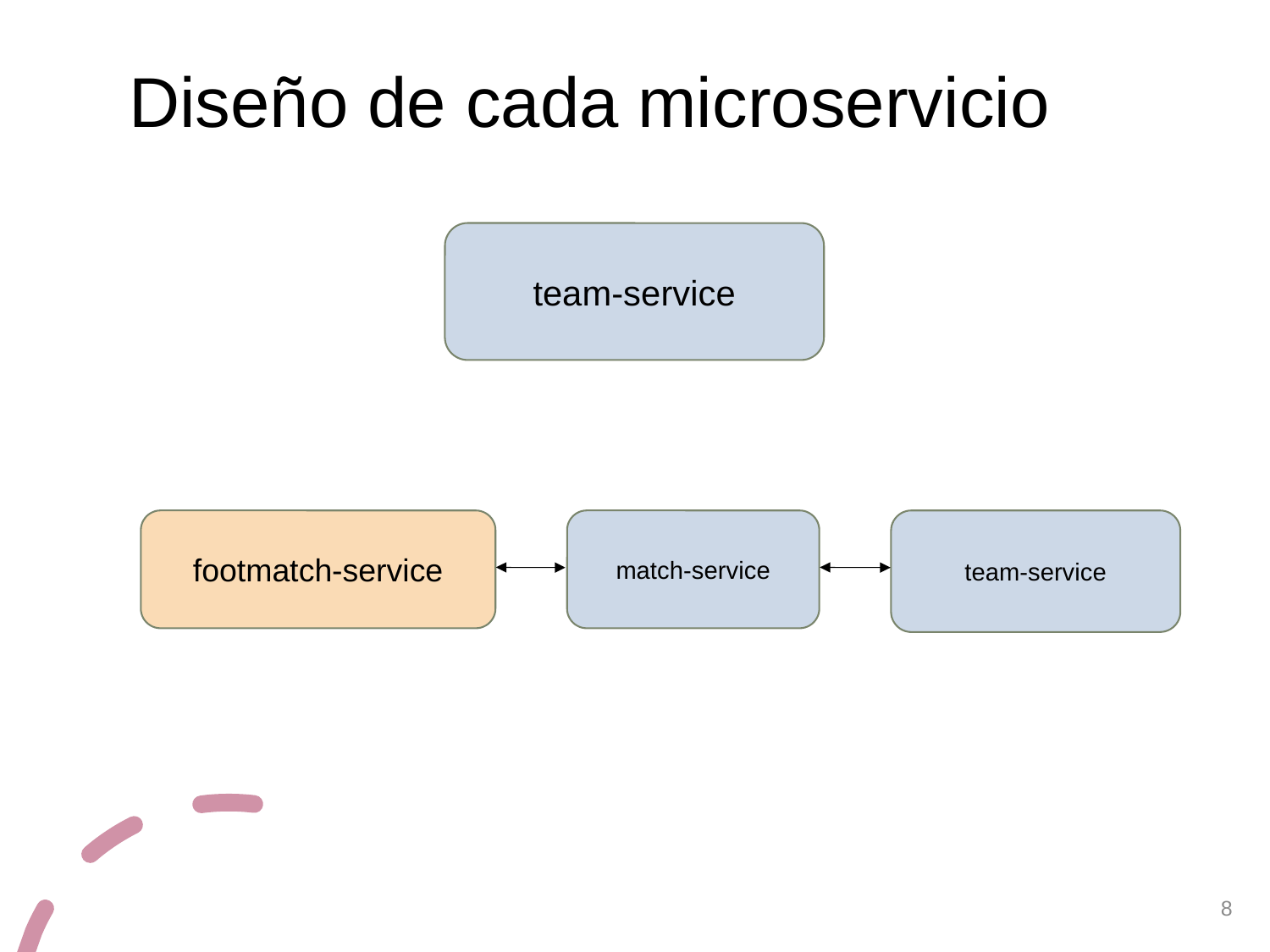

# Diseño de cada microservicio

team-service
footmatch-service
match-service
team-service
8